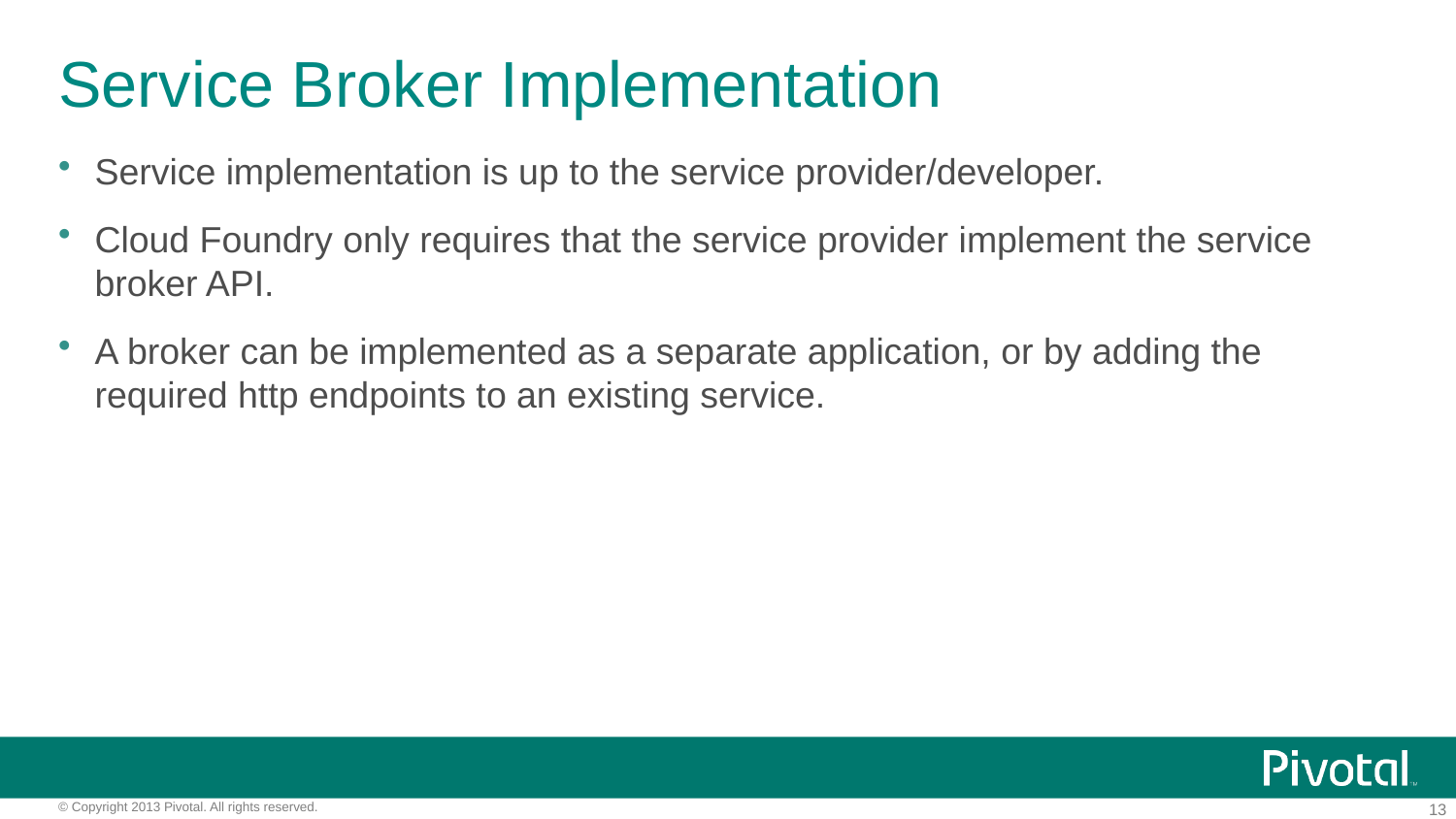

# Service Broker Implementation
Service implementation is up to the service provider/developer.
Cloud Foundry only requires that the service provider implement the service broker API.
A broker can be implemented as a separate application, or by adding the required http endpoints to an existing service.